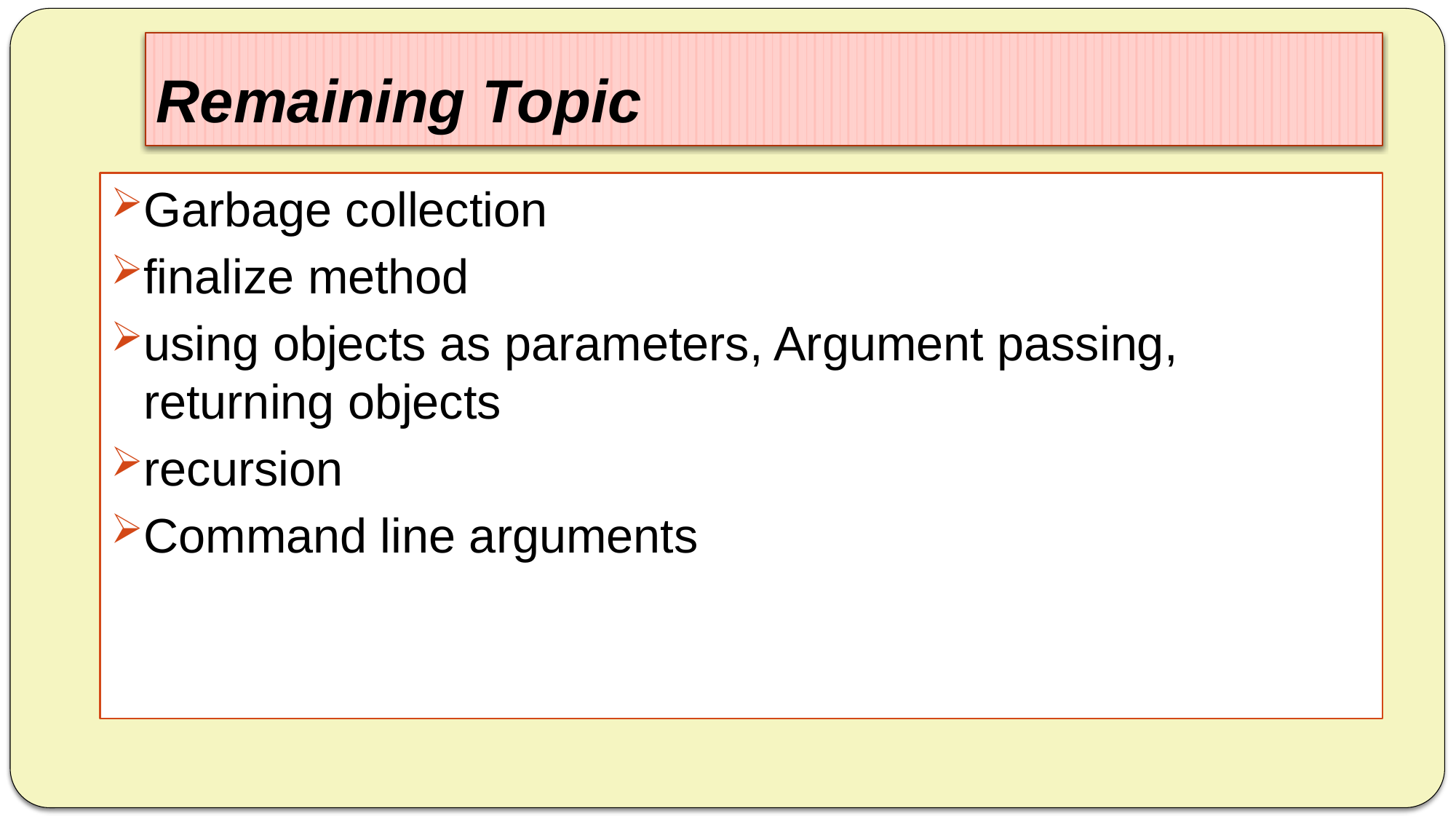

# Remaining Topic
Garbage collection
finalize method
using objects as parameters, Argument passing, returning objects
recursion
Command line arguments